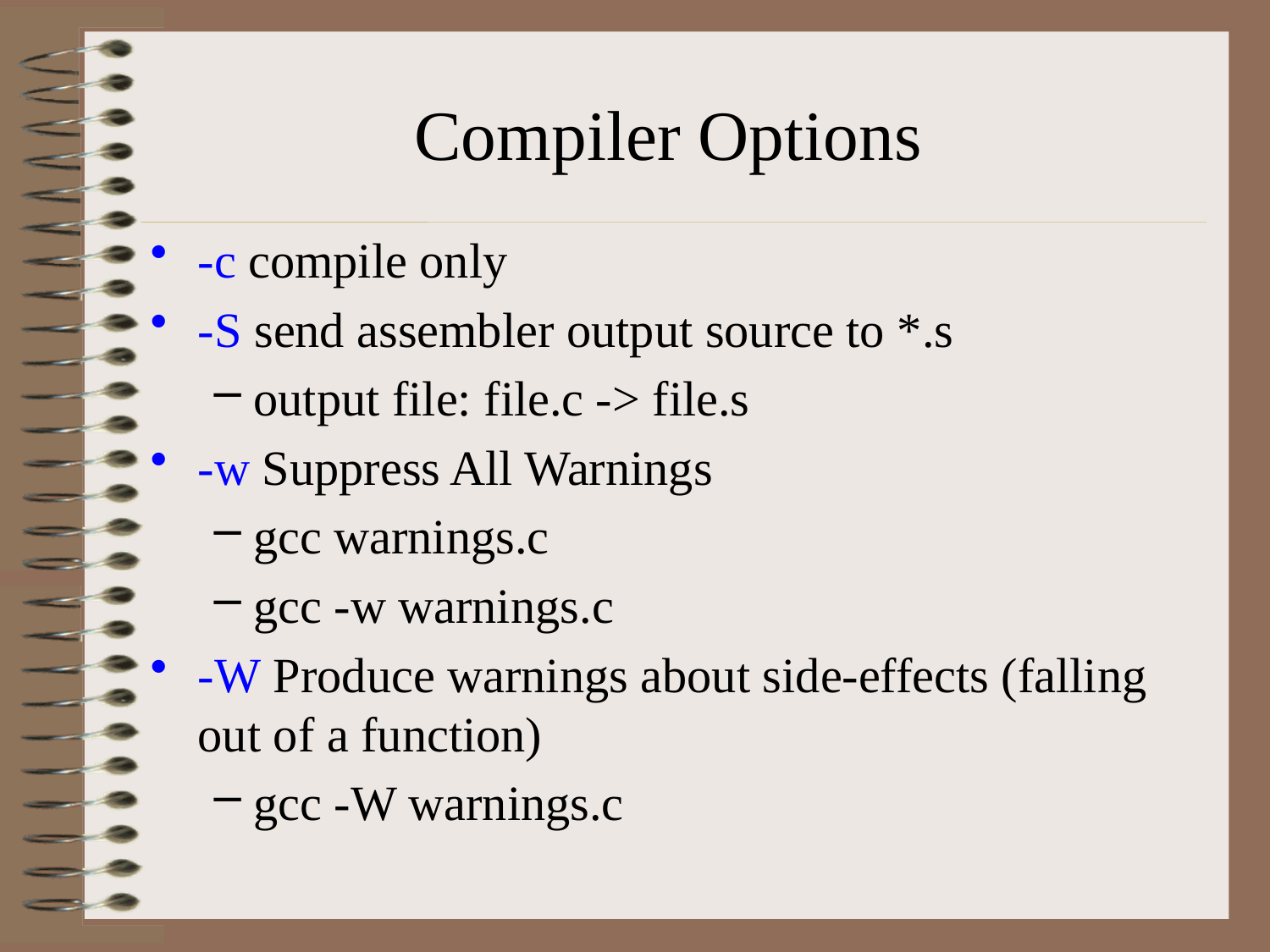

# Compiler Options
-c compile only
-S send assembler output source to *.s
output file: file.c -> file.s
-w Suppress All Warnings
gcc warnings.c
gcc -w warnings.c
-W Produce warnings about side-effects (falling out of a function)
gcc -W warnings.c